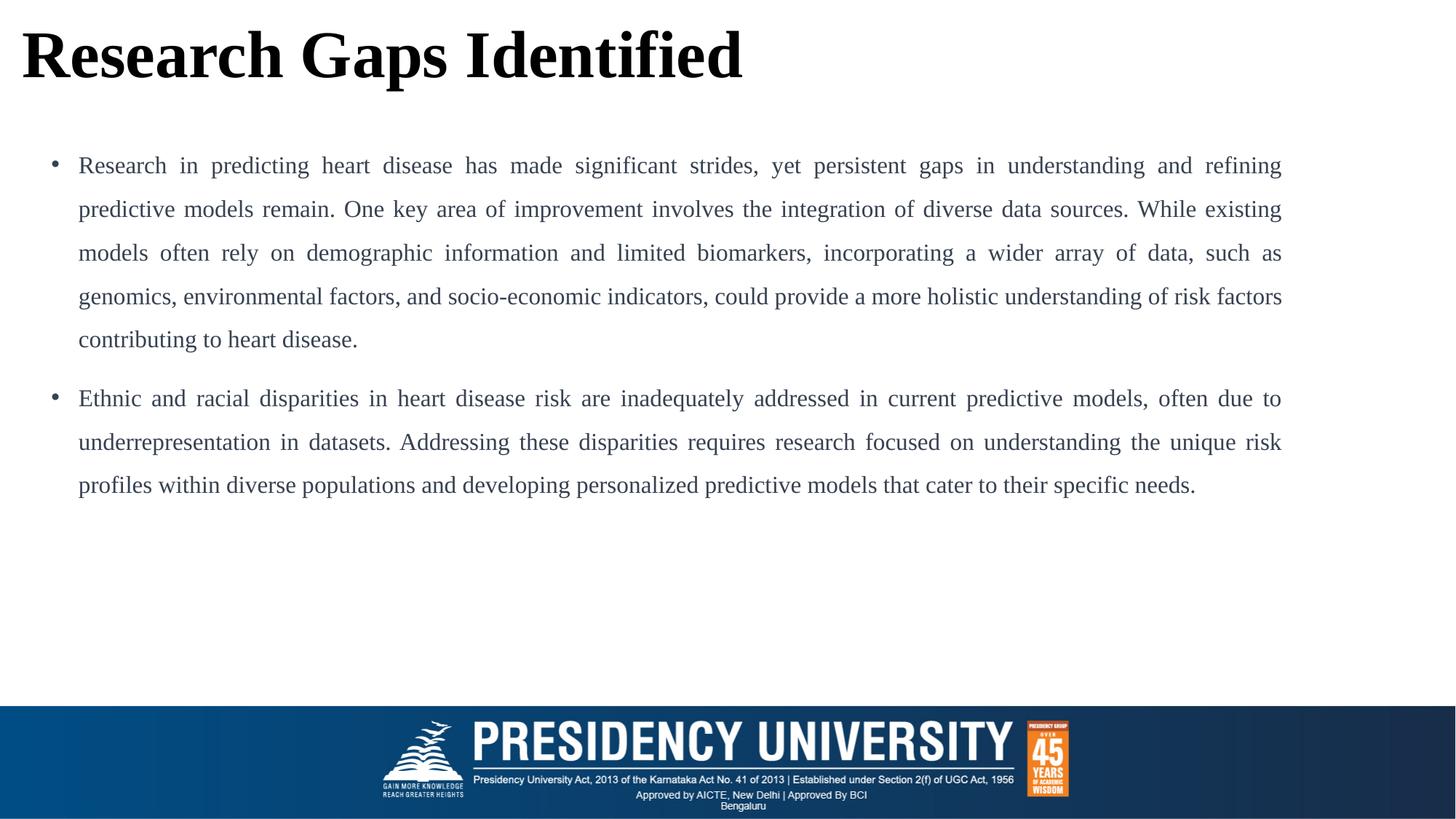

# Research Gaps Identified
Research in predicting heart disease has made significant strides, yet persistent gaps in understanding and refining predictive models remain. One key area of improvement involves the integration of diverse data sources. While existing models often rely on demographic information and limited biomarkers, incorporating a wider array of data, such as genomics, environmental factors, and socio-economic indicators, could provide a more holistic understanding of risk factors contributing to heart disease.
Ethnic and racial disparities in heart disease risk are inadequately addressed in current predictive models, often due to underrepresentation in datasets. Addressing these disparities requires research focused on understanding the unique risk profiles within diverse populations and developing personalized predictive models that cater to their specific needs.